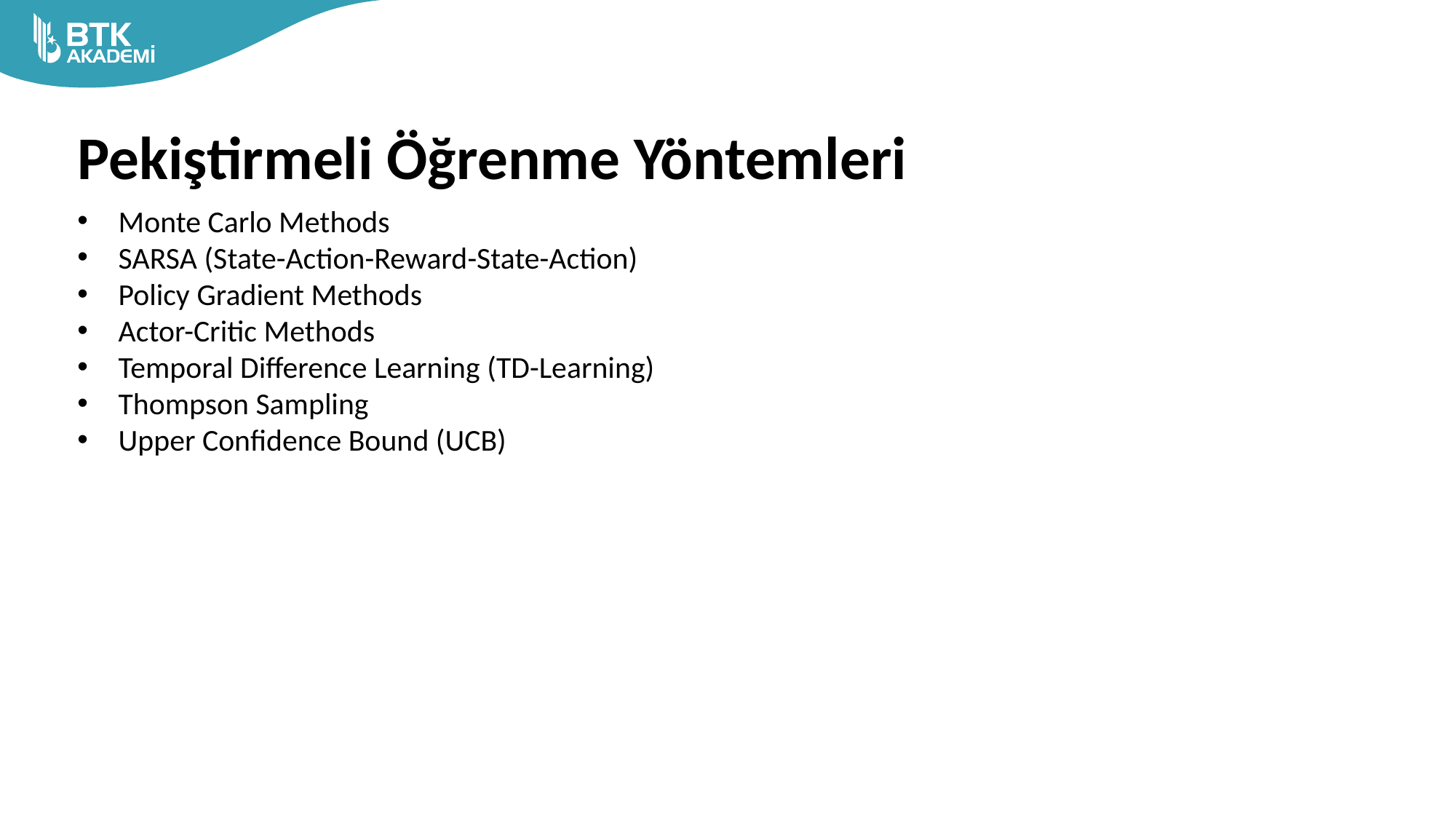

# Pekiştirmeli Öğrenme Yöntemleri

Monte Carlo Methods
SARSA (State-Action-Reward-State-Action)
Policy Gradient Methods
Actor-Critic Methods
Temporal Difference Learning (TD-Learning)
Thompson Sampling
Upper Confidence Bound (UCB)